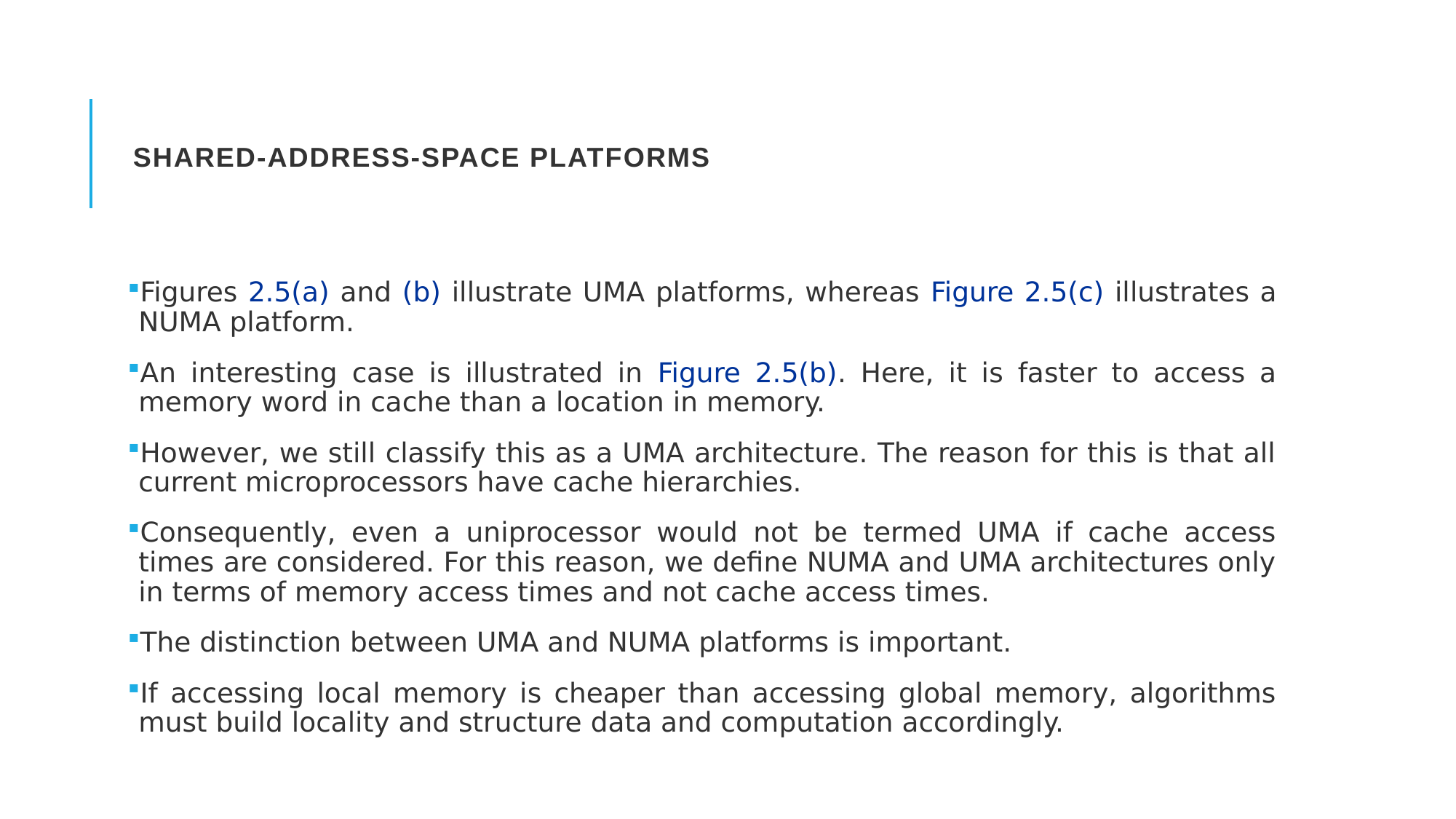

# Shared-Address-Space Platforms
Figures 2.5(a) and (b) illustrate UMA platforms, whereas Figure 2.5(c) illustrates a NUMA platform.
An interesting case is illustrated in Figure 2.5(b). Here, it is faster to access a memory word in cache than a location in memory.
However, we still classify this as a UMA architecture. The reason for this is that all current microprocessors have cache hierarchies.
Consequently, even a uniprocessor would not be termed UMA if cache access times are considered. For this reason, we define NUMA and UMA architectures only in terms of memory access times and not cache access times.
The distinction between UMA and NUMA platforms is important.
If accessing local memory is cheaper than accessing global memory, algorithms must build locality and structure data and computation accordingly.